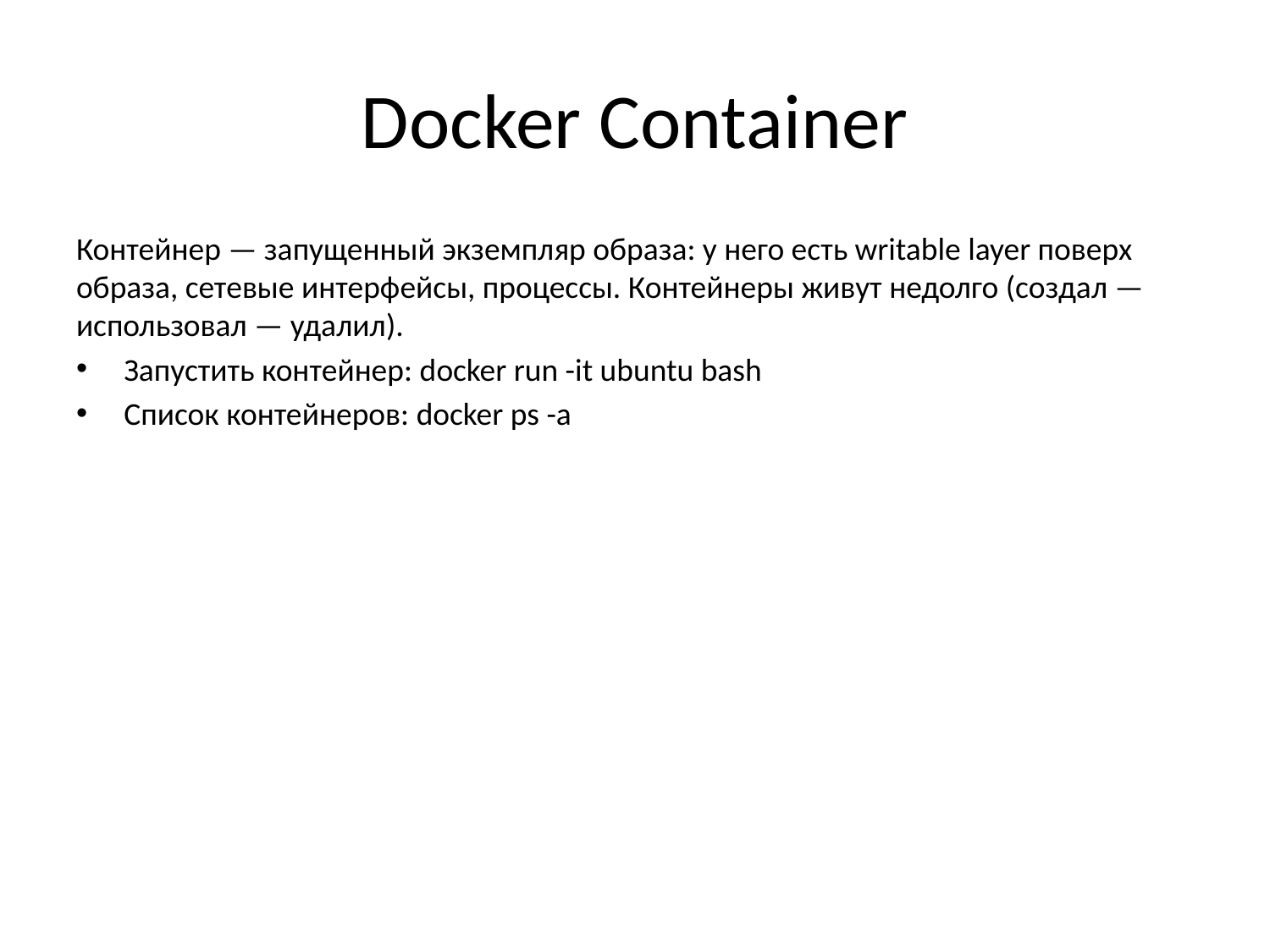

# Docker Container
Контейнер — запущенный экземпляр образа: у него есть writable layer поверх образа, сетевые интерфейсы, процессы. Контейнеры живут недолго (создал — использовал — удалил).
Запустить контейнер: docker run -it ubuntu bash
Список контейнеров: docker ps -a